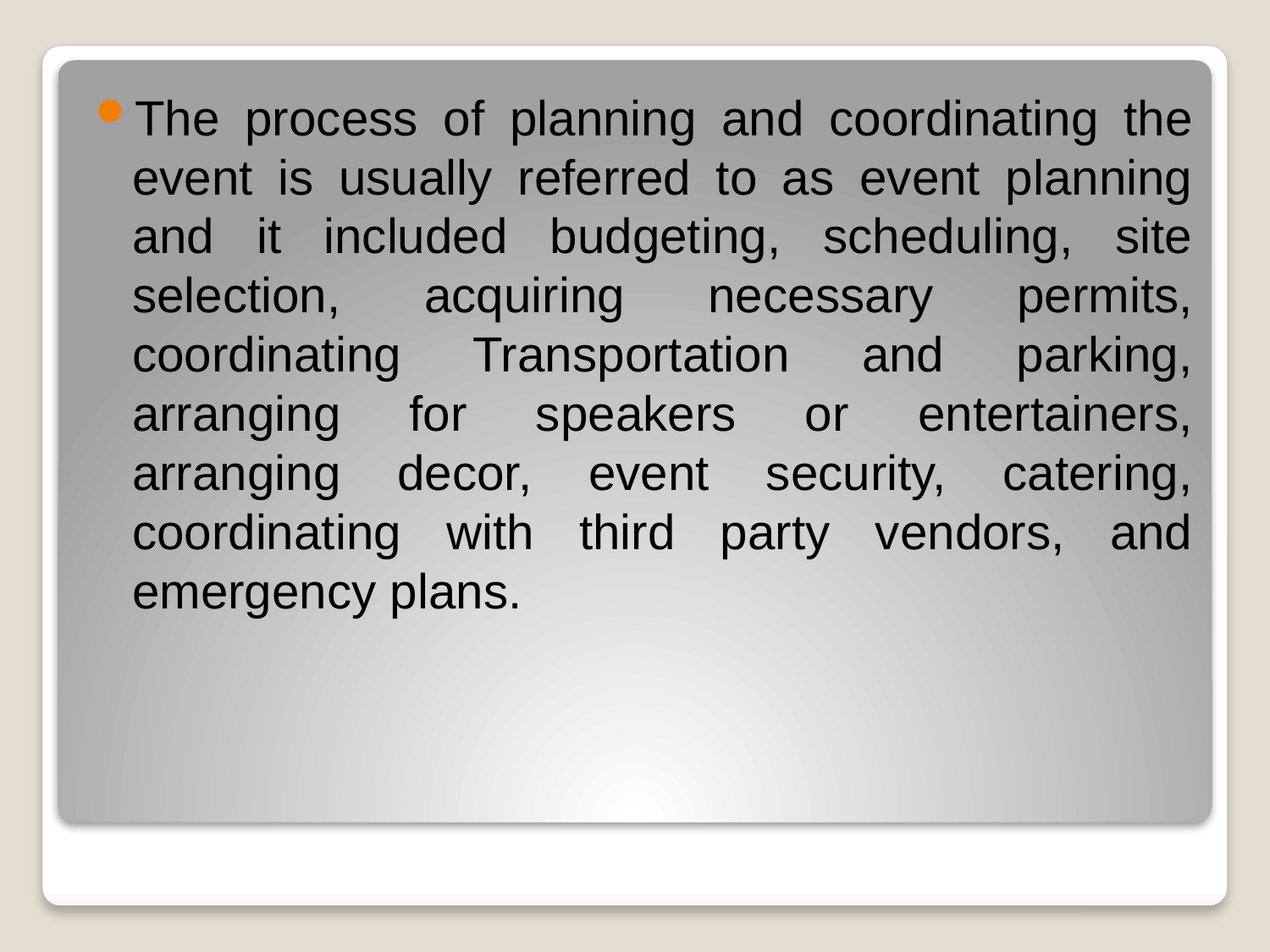

The process of planning and coordinating the event is usually referred to as event planning and it included budgeting, scheduling, site selection, acquiring necessary permits, coordinating Transportation and parking, arranging for speakers or entertainers, arranging decor, event security, catering, coordinating with third party vendors, and emergency plans.
#